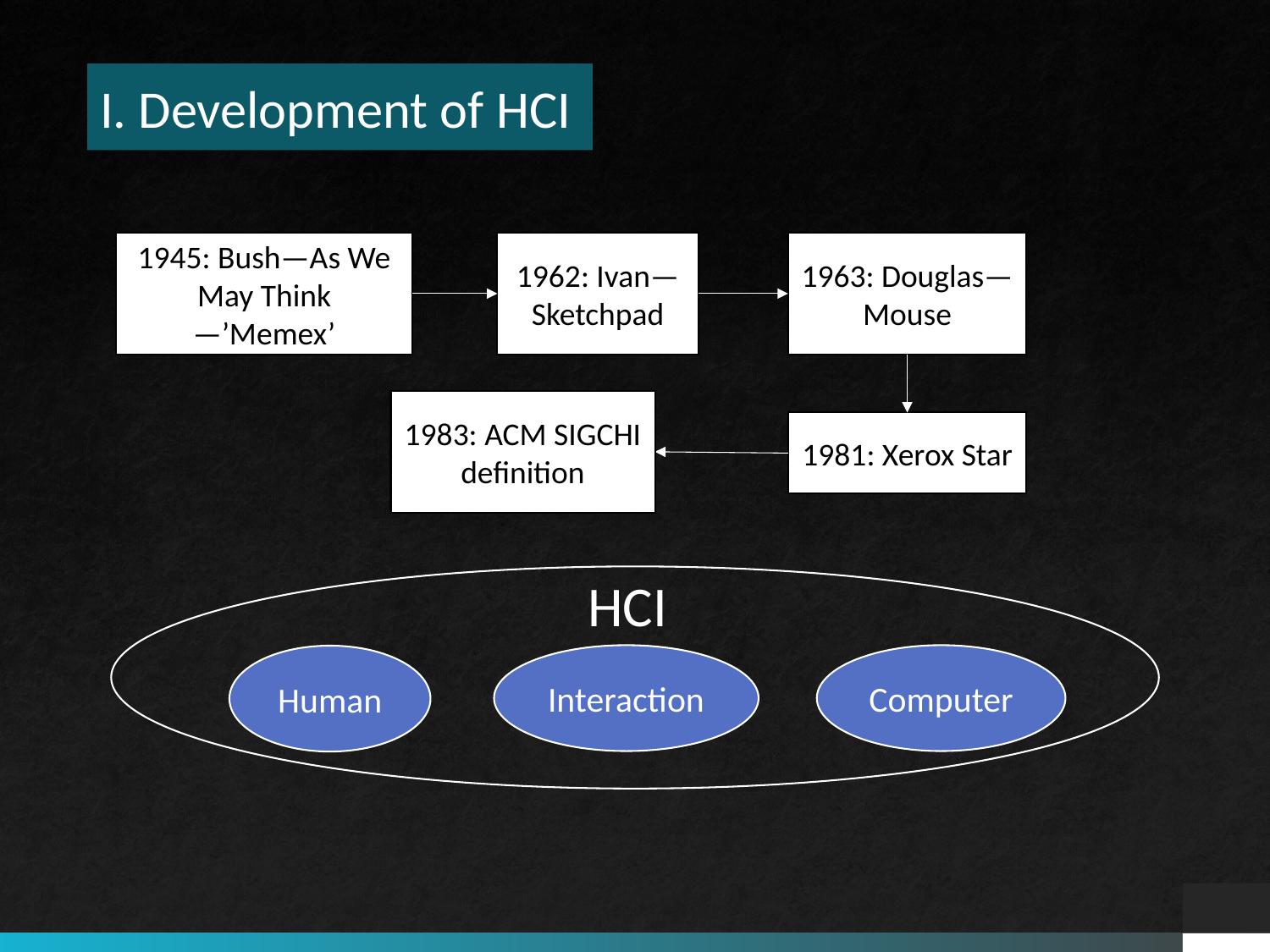

# I. Development of HCI
1945: Bush—As We May Think—’Memex’
1962: Ivan—Sketchpad
1963: Douglas—Mouse
1983: ACM SIGCHI definition
1981: Xerox Star
HCI

Interaction
Computer
Human
3